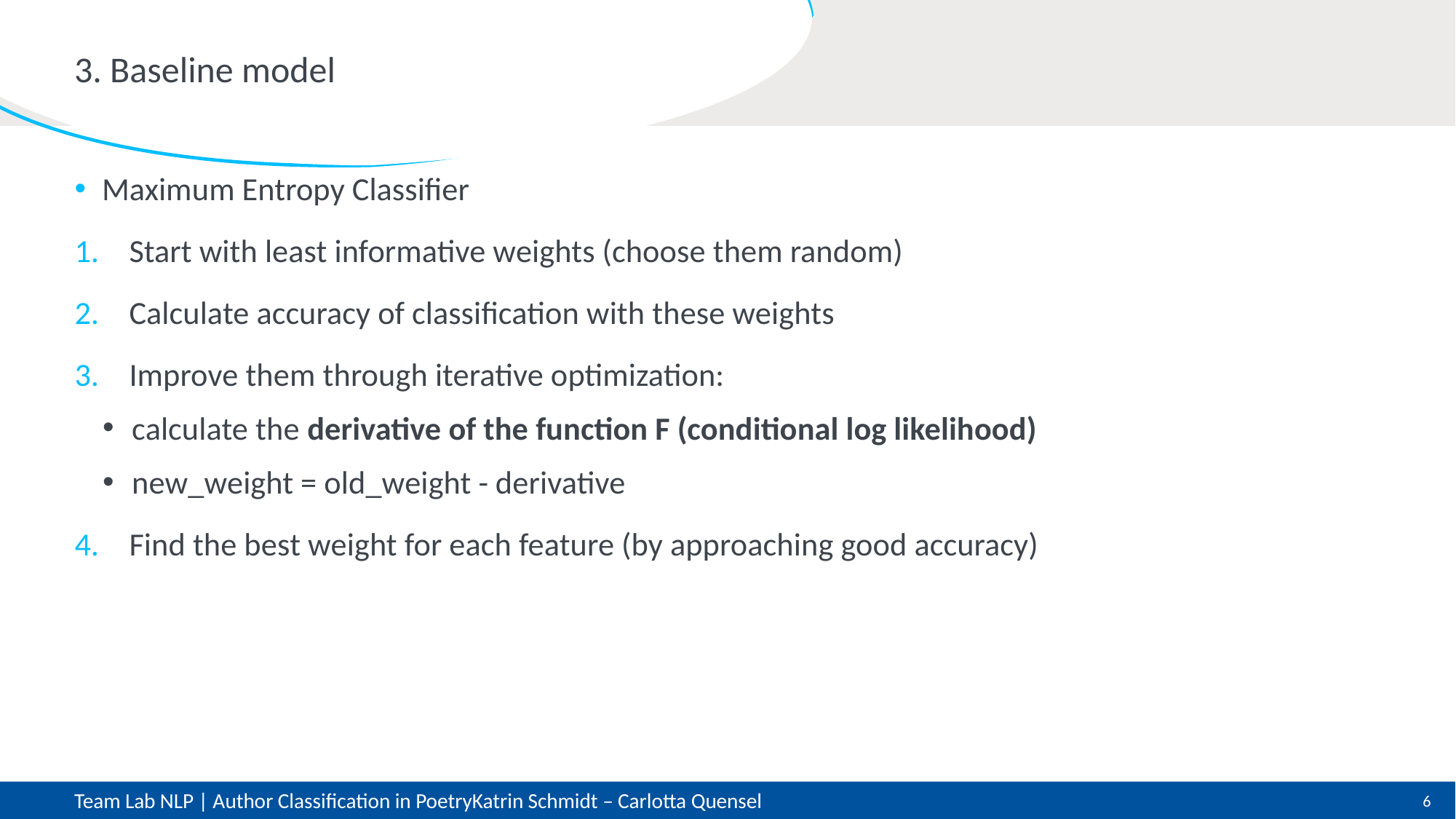

# 3. Baseline model

Maximum Entropy Classifier
Start with least informative weights (choose them random)
Calculate accuracy of classification with these weights
Improve them through iterative optimization:
calculate the derivative of the function F (conditional log likelihood)
new_weight = old_weight - derivative
Find the best weight for each feature (by approaching good accuracy)

Team Lab NLP | Author Classification in Poetry		Katrin Schmidt – Carlotta Quensel
6